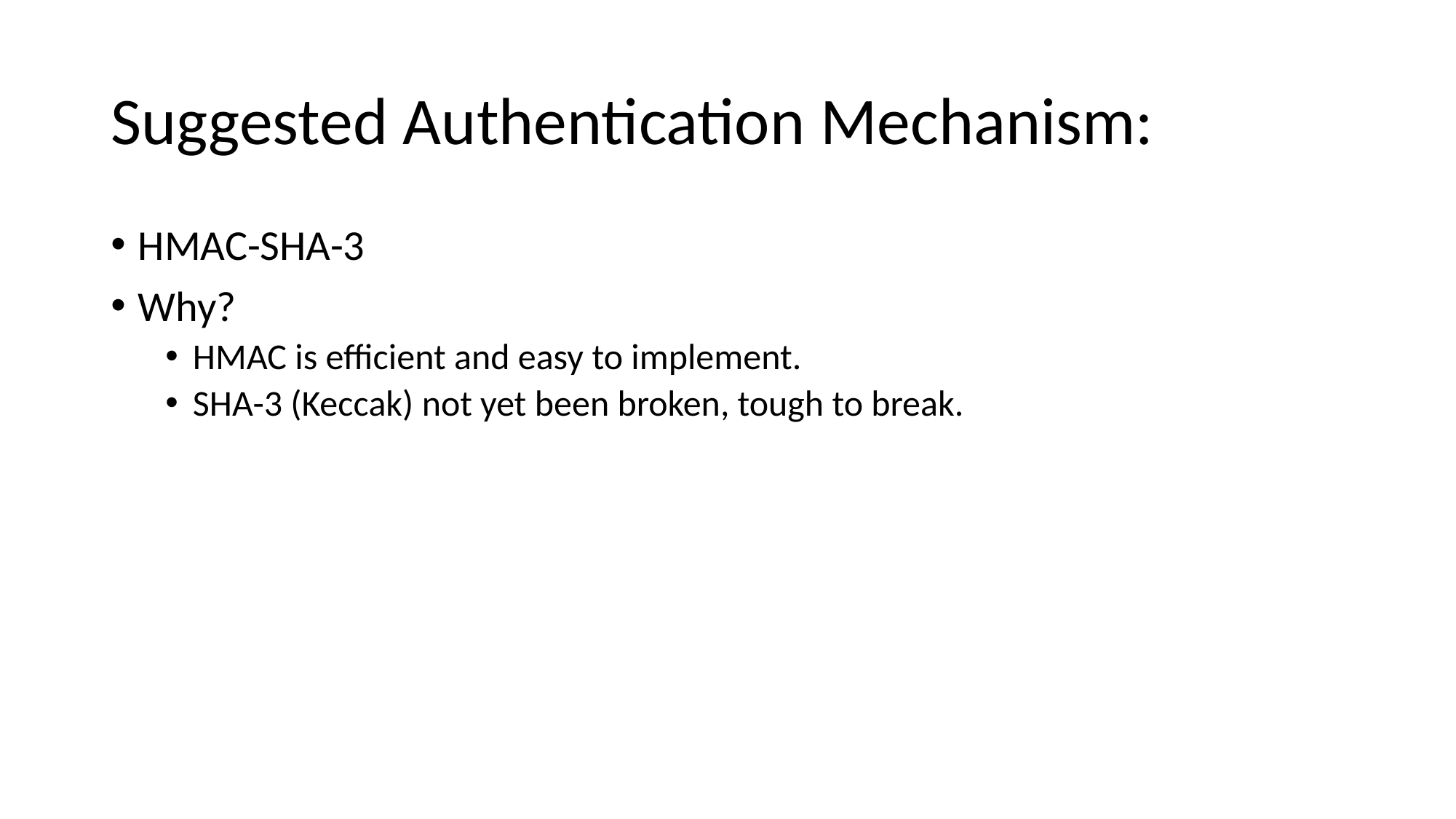

# Suggested Authentication Mechanism:
HMAC-SHA-3
Why?
HMAC is efficient and easy to implement.
SHA-3 (Keccak) not yet been broken, tough to break.